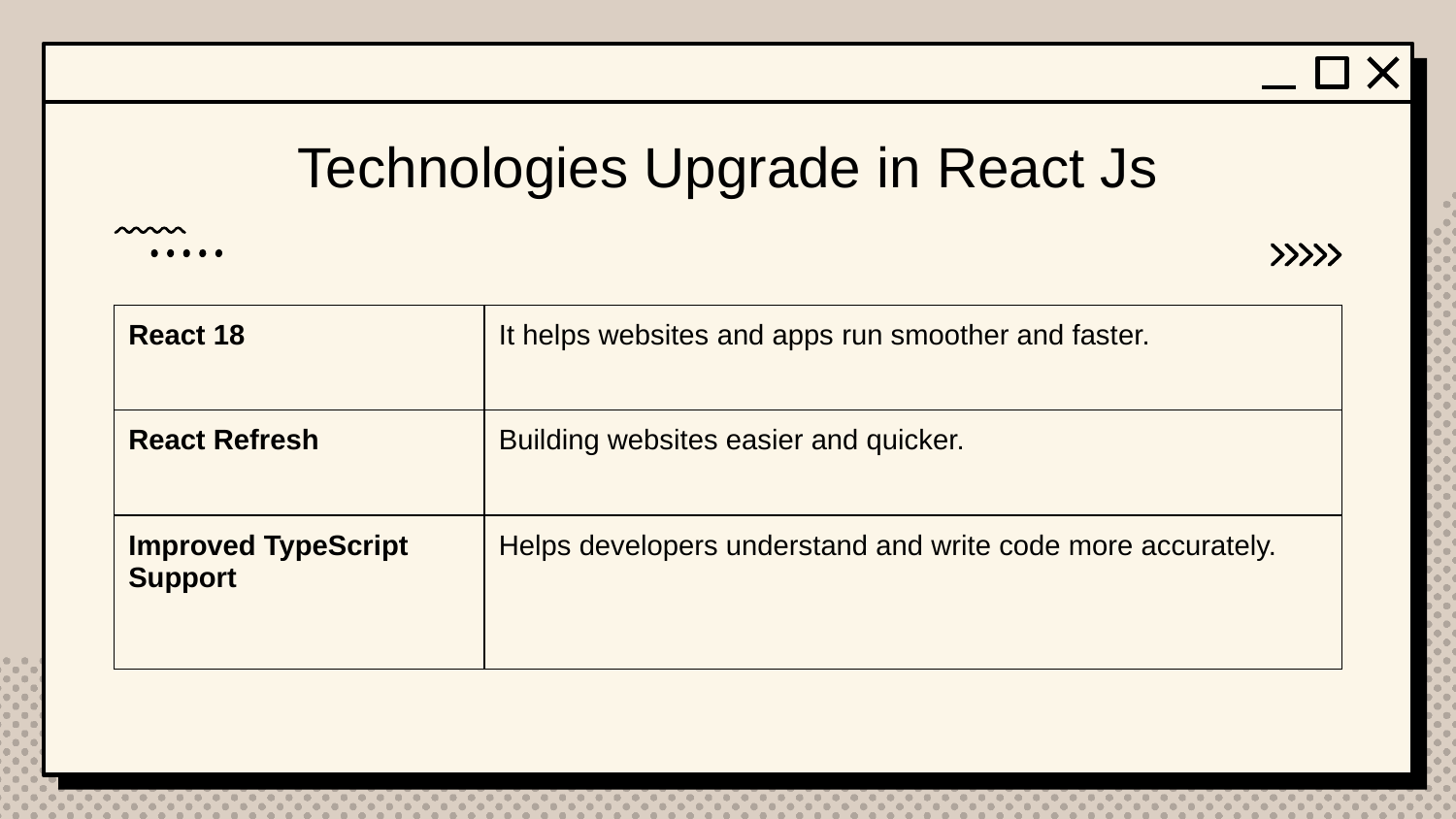

# Technologies Upgrade in React Js

| React 18 | It helps websites and apps run smoother and faster. |
| --- | --- |
| React Refresh | Building websites easier and quicker. |
| Improved TypeScript Support | Helps developers understand and write code more accurately. |